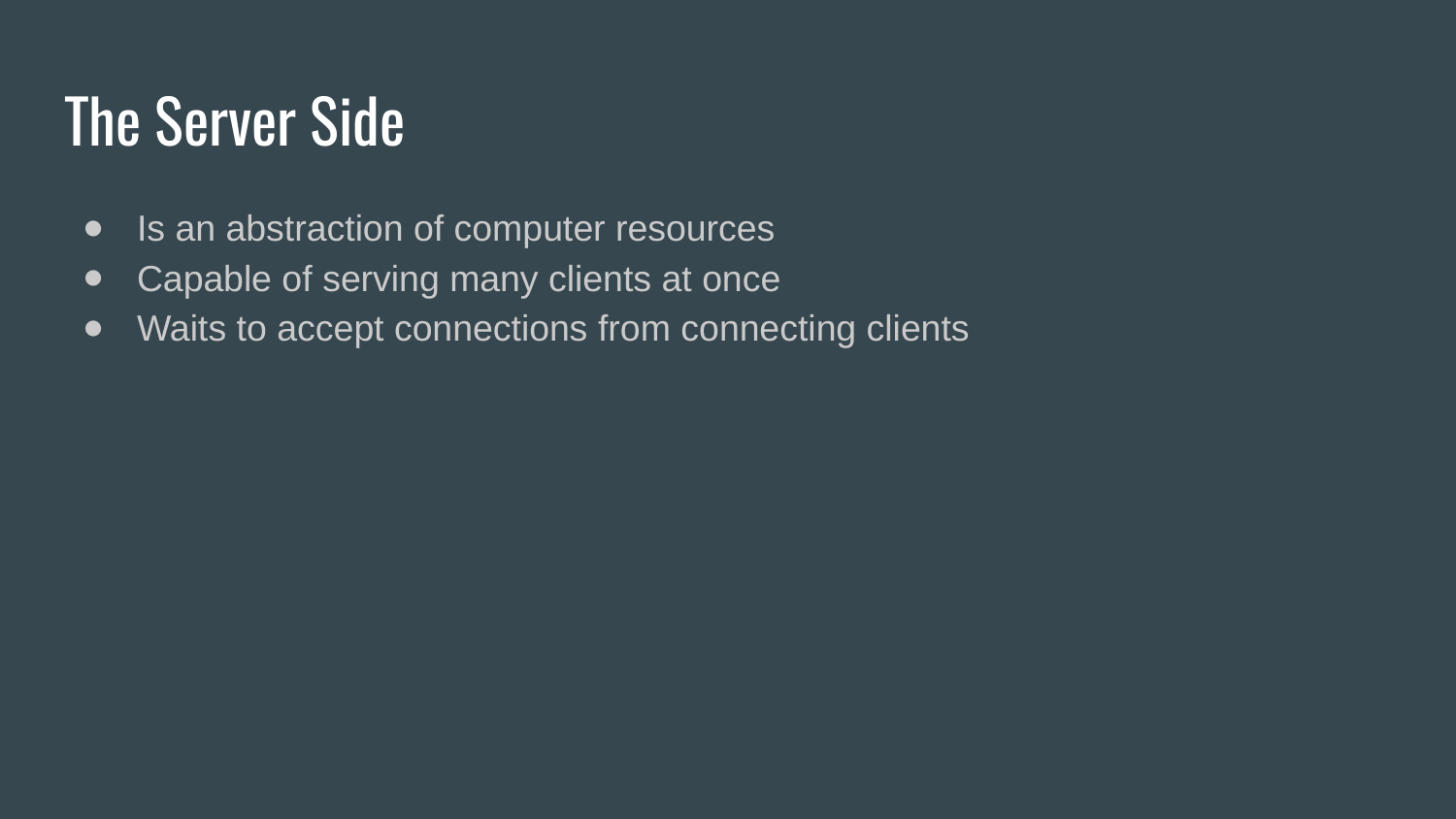

# The Server Side
Is an abstraction of computer resources
Capable of serving many clients at once
Waits to accept connections from connecting clients